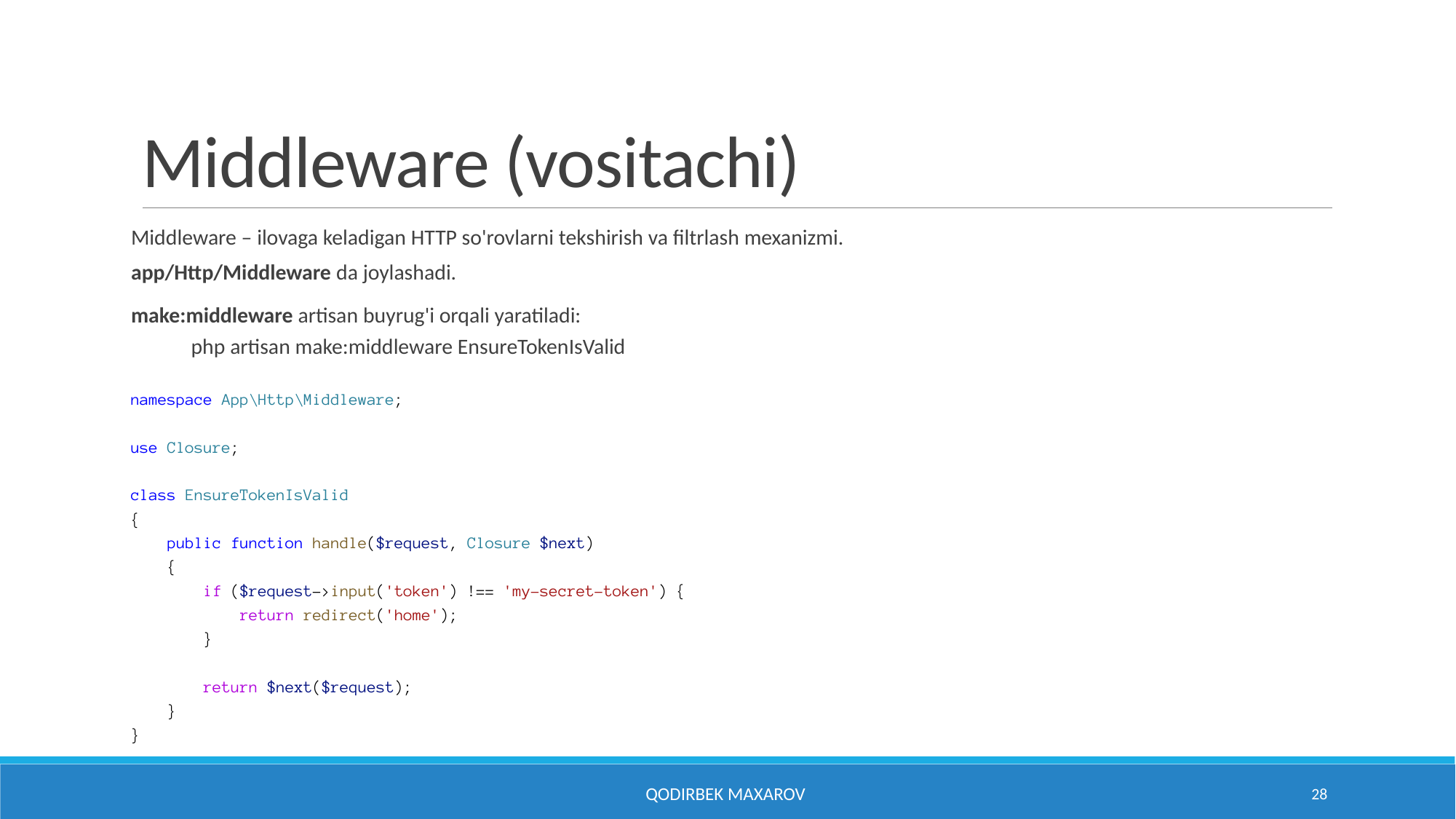

# Middleware (vositachi)
Middleware – ilovaga keladigan HTTP so'rovlarni tekshirish va filtrlash mexanizmi.
app/Http/Middleware da joylashadi.
make:middleware artisan buyrug'i orqali yaratiladi:
	php artisan make:middleware EnsureTokenIsValid

namespace App\Http\Middleware;

use Closure;

class EnsureTokenIsValid
{
    public function handle($request, Closure $next)
    {
        if ($request->input('token') !== 'my-secret-token') {
            return redirect('home');
        }

        return $next($request);
    }
}
Qodirbek Maxarov
28